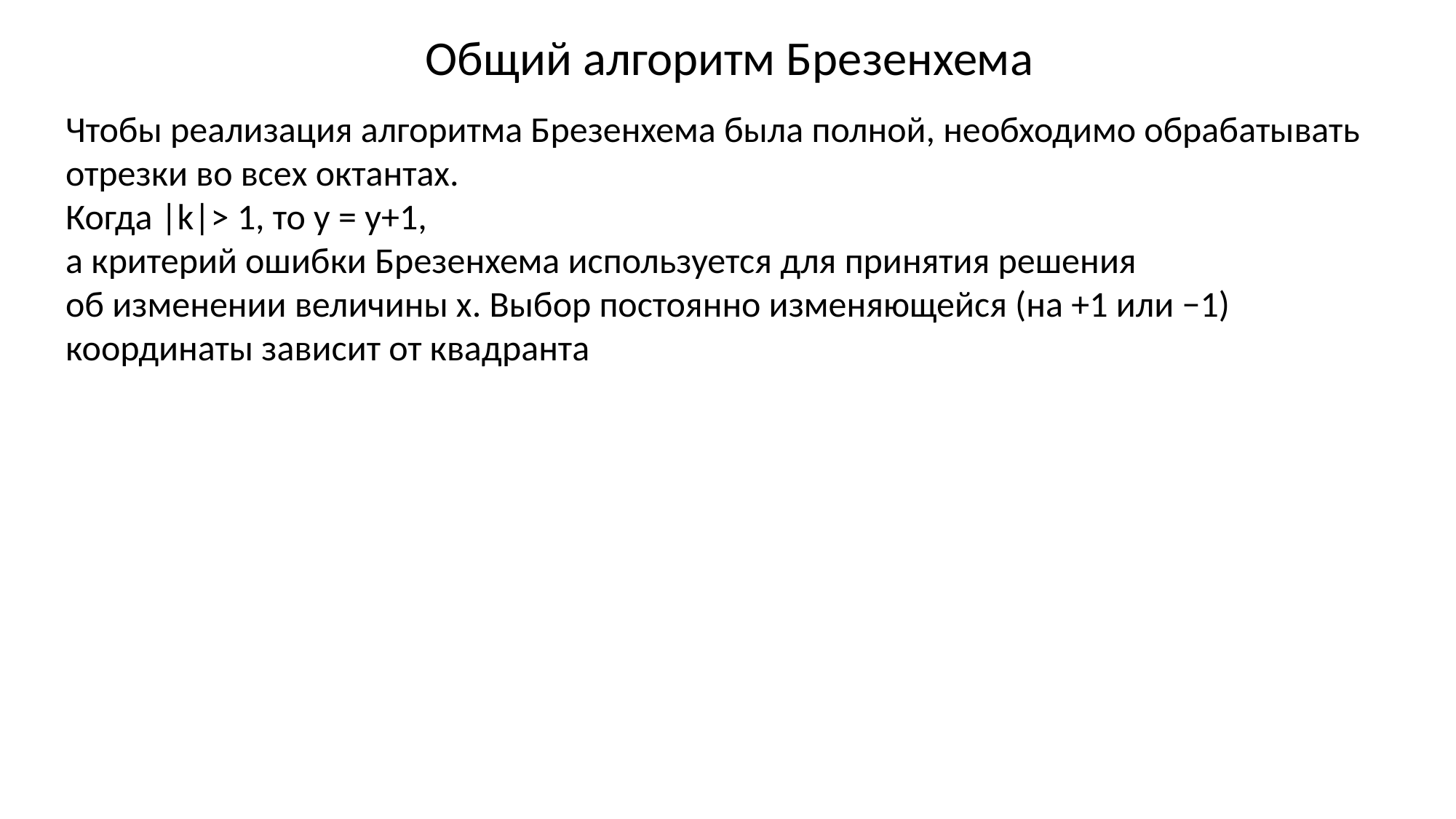

# Общий алгоритм Брезенхема

Чтобы реализация алгоритма Брезенхема была полной, необходимо обрабатывать
отрезки во всех октантах.
Когда |k|> 1, то у = y+1,
а критерий ошибки Брезенхема используется для принятия решения
об изменении величины х. Выбор постоянно изменяющейся (на +1 или −1)
координаты зависит от квадранта